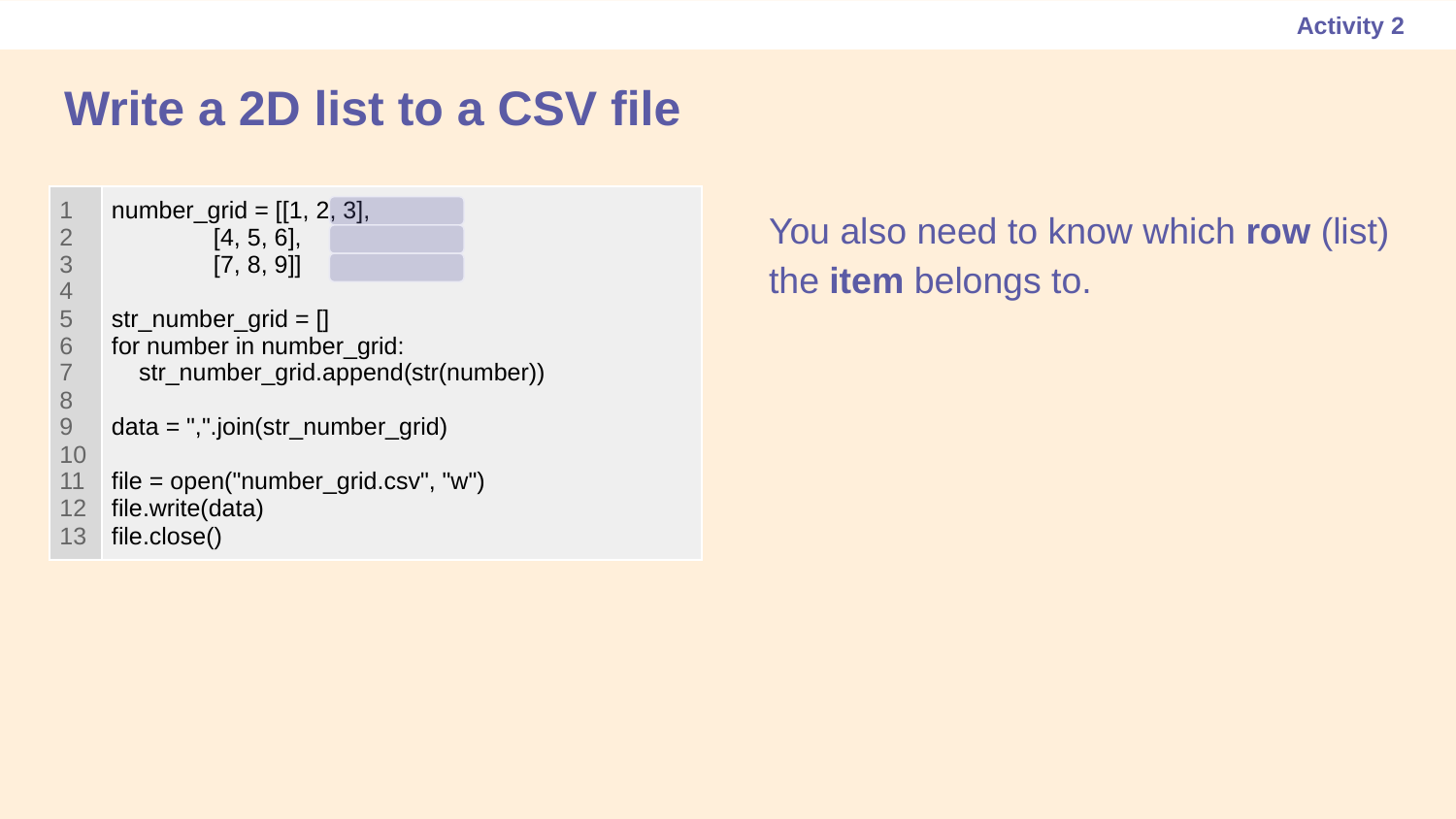

Activity 2
# Write a 2D list to a CSV file
| 1 2 3 4 5 6 7 8 9 10 11 12 13 | number\_grid = [[1, 2, 3], [4, 5, 6], [7, 8, 9]] str\_number\_grid = [] for number in number\_grid: str\_number\_grid.append(str(number)) data = ",".join(str\_number\_grid) file = open("number\_grid.csv", "w") file.write(data) file.close() |
| --- | --- |
You also need to know which row (list) the item belongs to.